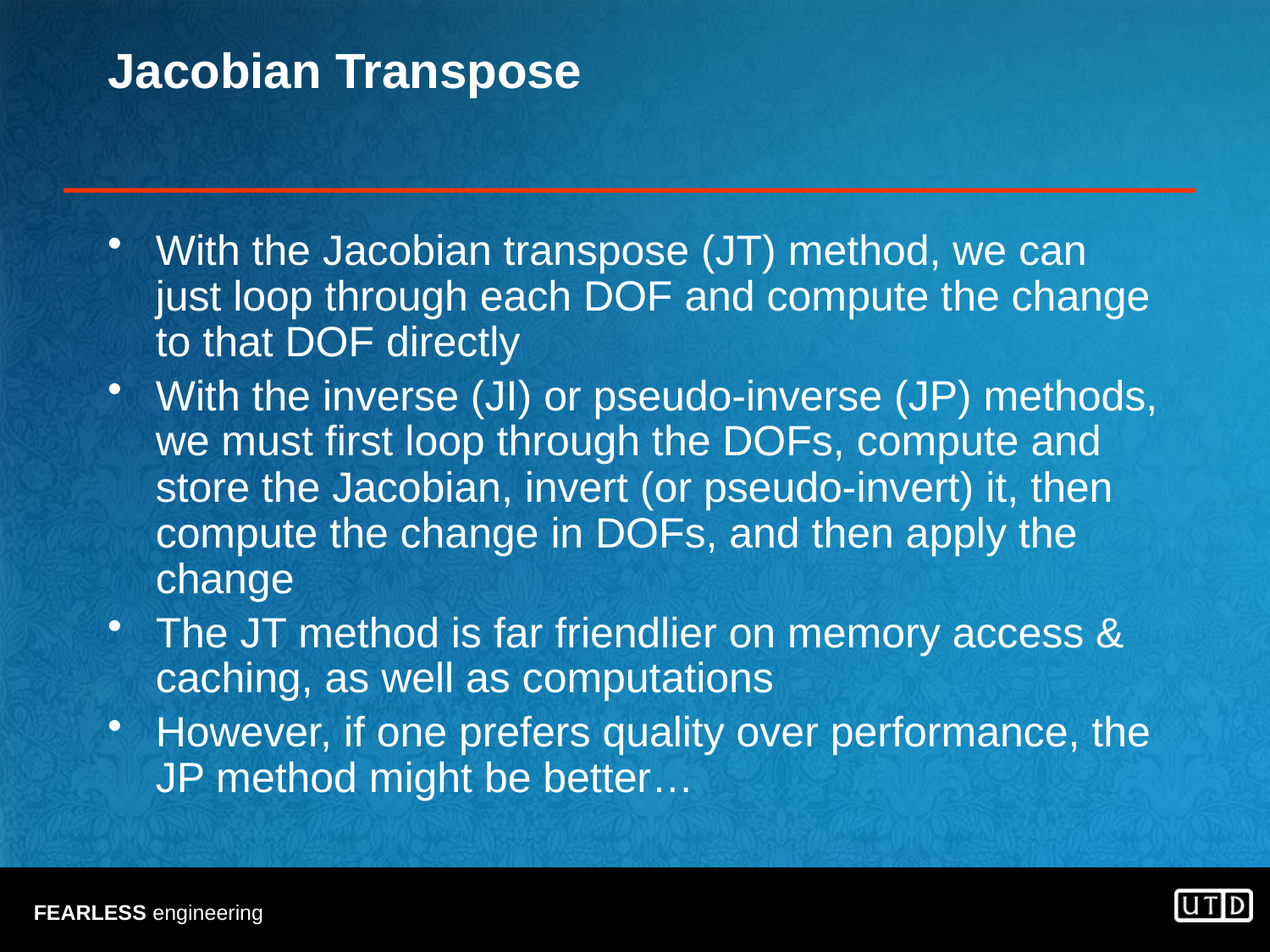

# Jacobian Transpose

With the Jacobian transpose (JT) method, we can just loop through each DOF and compute the change to that DOF directly
With the inverse (JI) or pseudo-inverse (JP) methods, we must first loop through the DOFs, compute and store the Jacobian, invert (or pseudo-invert) it, then compute the change in DOFs, and then apply the change
The JT method is far friendlier on memory access & caching, as well as computations
However, if one prefers quality over performance, the JP method might be better…